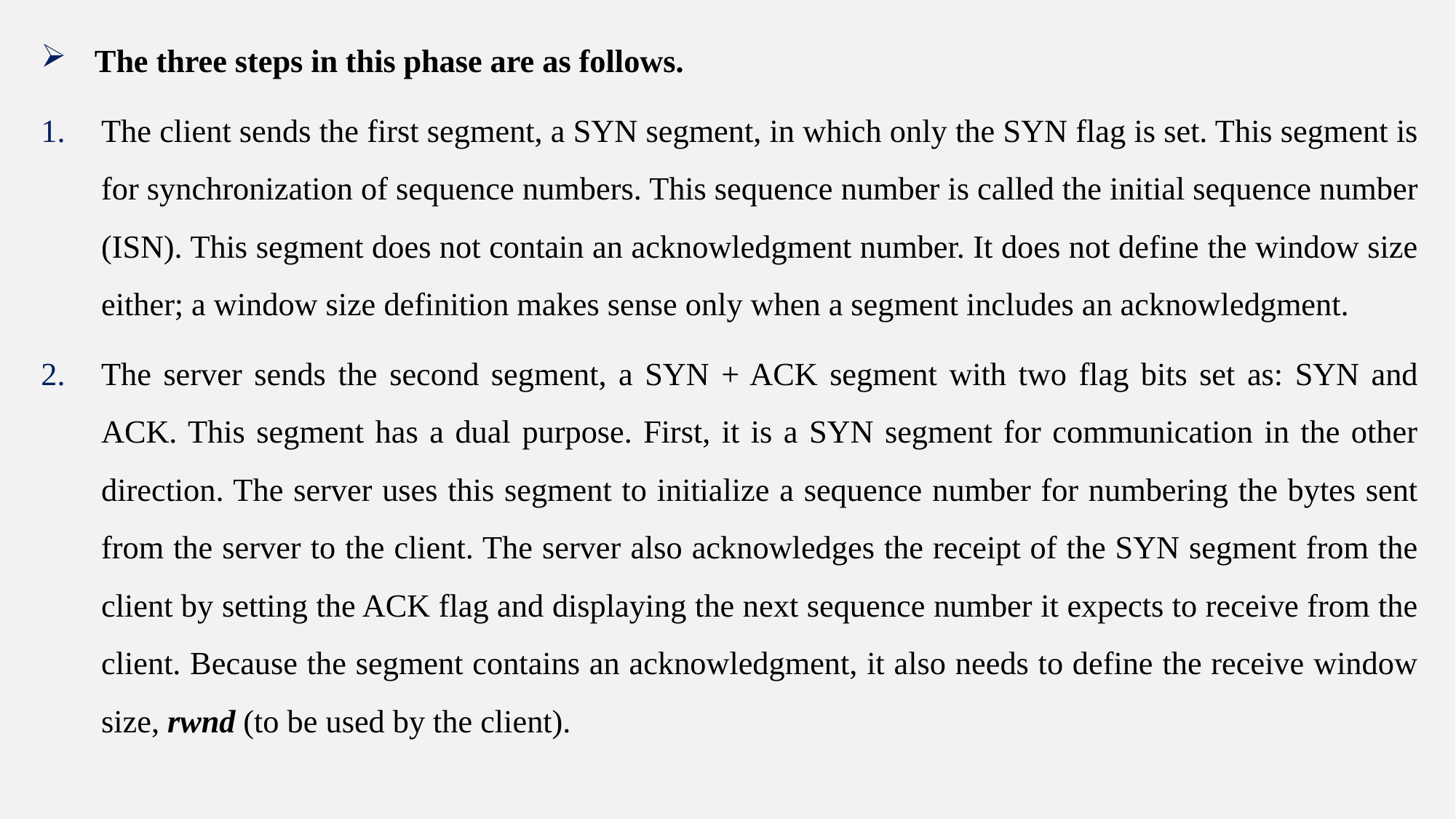

The three steps in this phase are as follows.
The client sends the first segment, a SYN segment, in which only the SYN flag is set. This segment is for synchronization of sequence numbers. This sequence number is called the initial sequence number (ISN). This segment does not contain an acknowledgment number. It does not define the window size either; a window size definition makes sense only when a segment includes an acknowledgment.
The server sends the second segment, a SYN + ACK segment with two flag bits set as: SYN and ACK. This segment has a dual purpose. First, it is a SYN segment for communication in the other direction. The server uses this segment to initialize a sequence number for numbering the bytes sent from the server to the client. The server also acknowledges the receipt of the SYN segment from the client by setting the ACK flag and displaying the next sequence number it expects to receive from the client. Because the segment contains an acknowledgment, it also needs to define the receive window size, rwnd (to be used by the client).